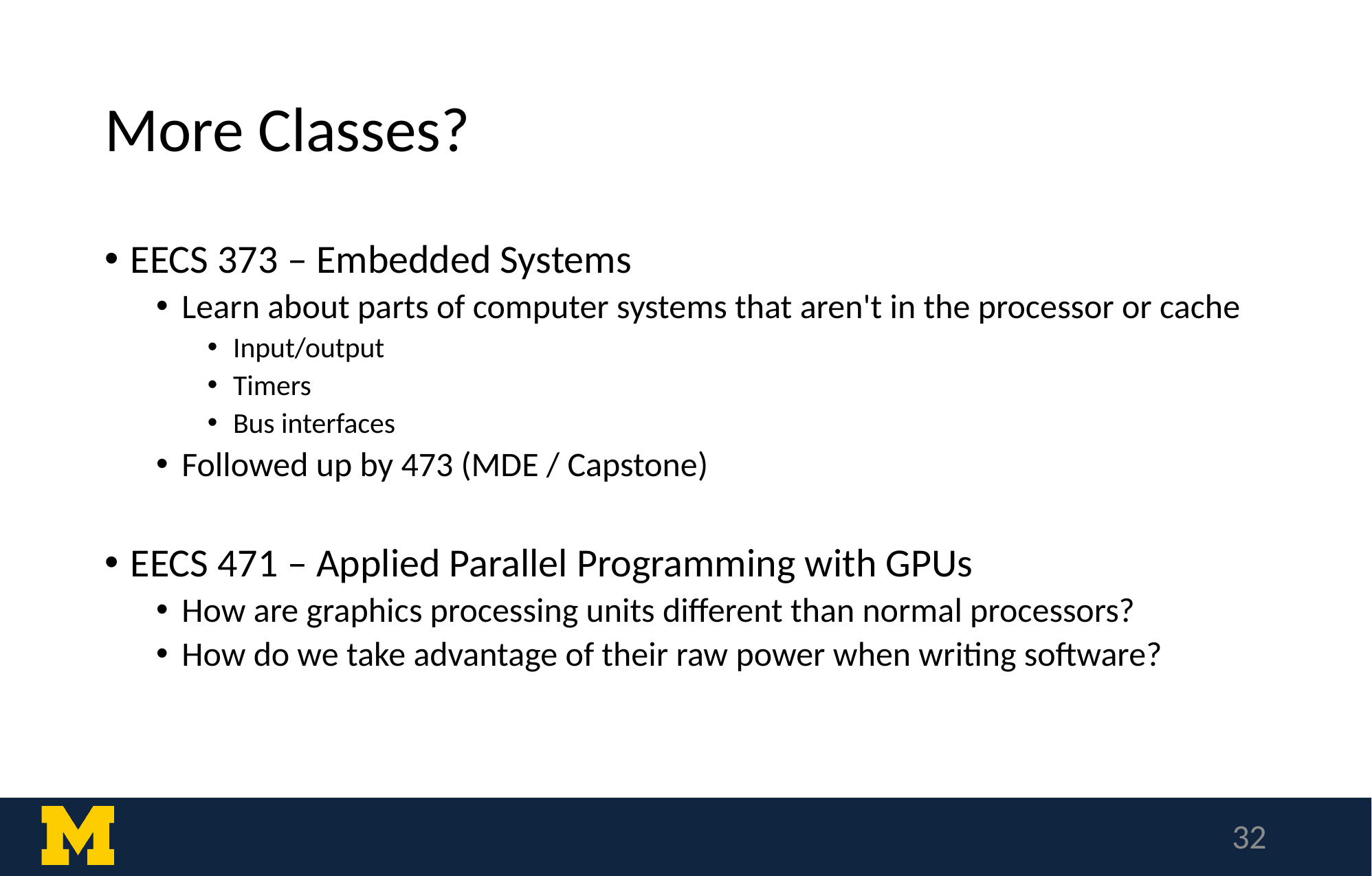

# More Classes?
EECS 373 – Embedded Systems
Learn about parts of computer systems that aren't in the processor or cache
Input/output
Timers
Bus interfaces
Followed up by 473 (MDE / Capstone)

EECS 471 – Applied Parallel Programming with GPUs
How are graphics processing units different than normal processors?
How do we take advantage of their raw power when writing software?
32